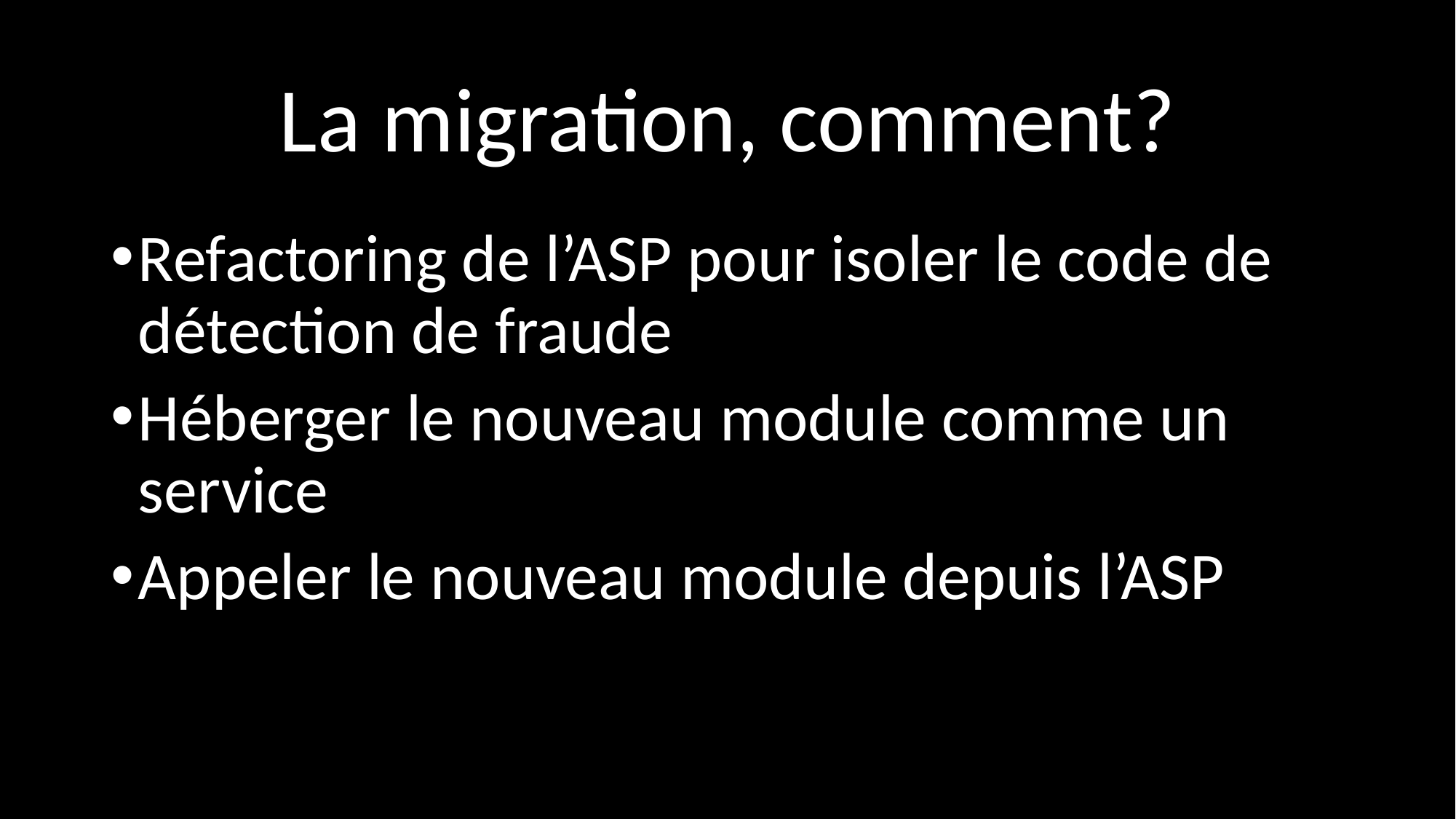

# La migration, comment?
Refactoring de l’ASP pour isoler le code de détection de fraude
Héberger le nouveau module comme un service
Appeler le nouveau module depuis l’ASP